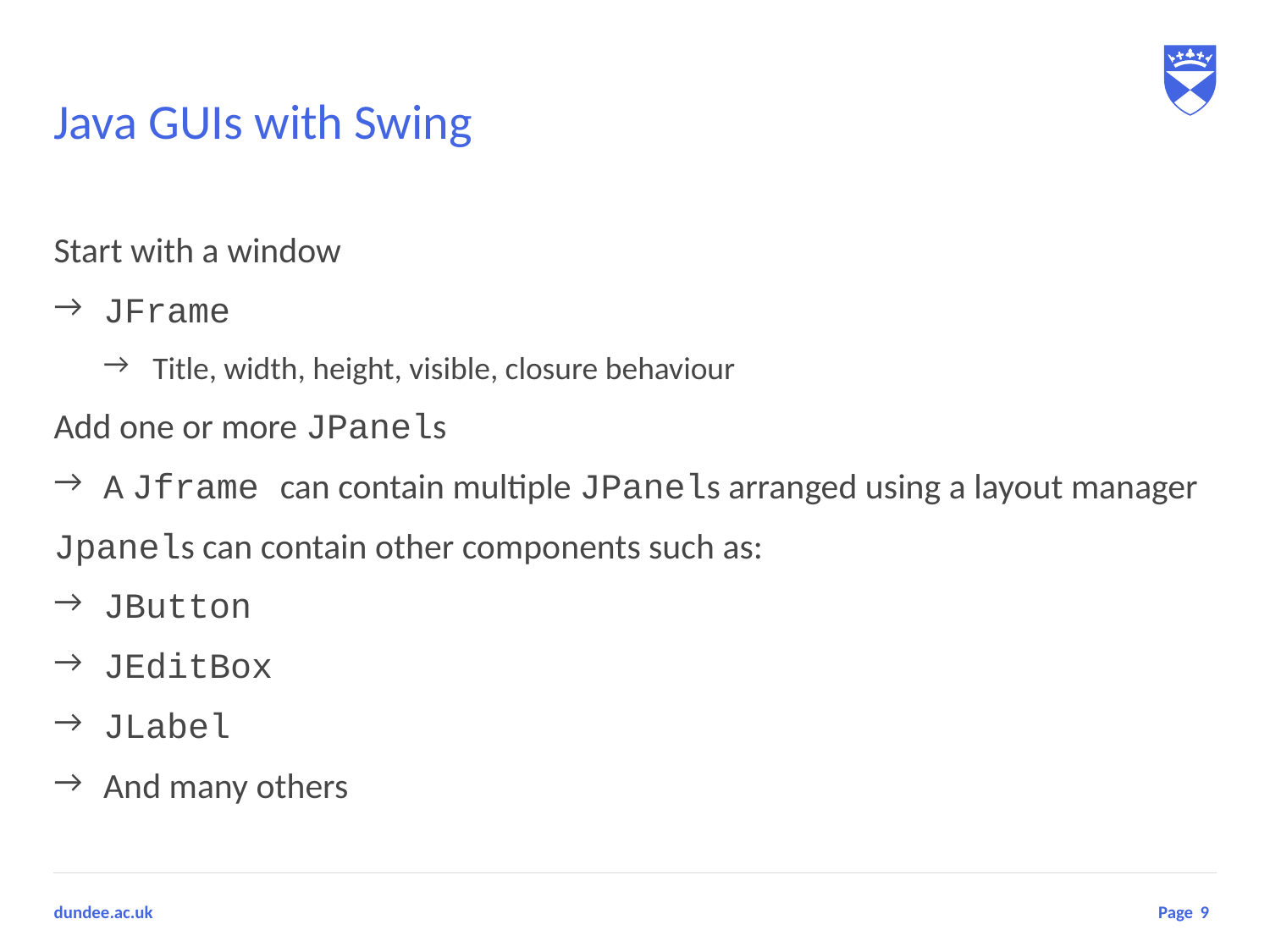

# Java GUIs with Swing
Start with a window
JFrame
Title, width, height, visible, closure behaviour
Add one or more JPanels
A Jframe can contain multiple JPanels arranged using a layout manager
Jpanels can contain other components such as:
JButton
JEditBox
JLabel
And many others

9